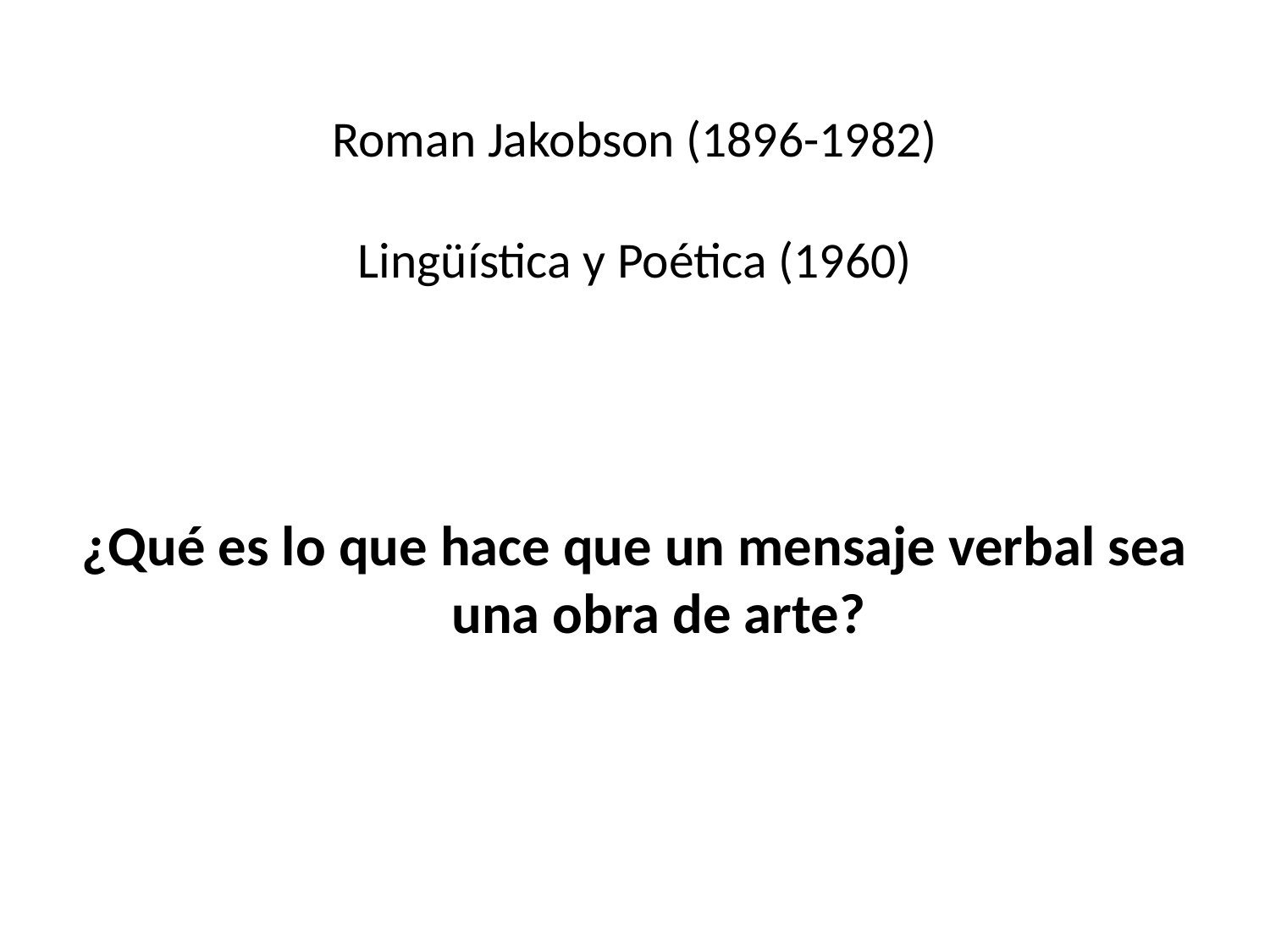

# Roman Jakobson (1896-1982) Lingüística y Poética (1960)

¿Qué es lo que hace que un mensaje verbal sea una obra de arte?